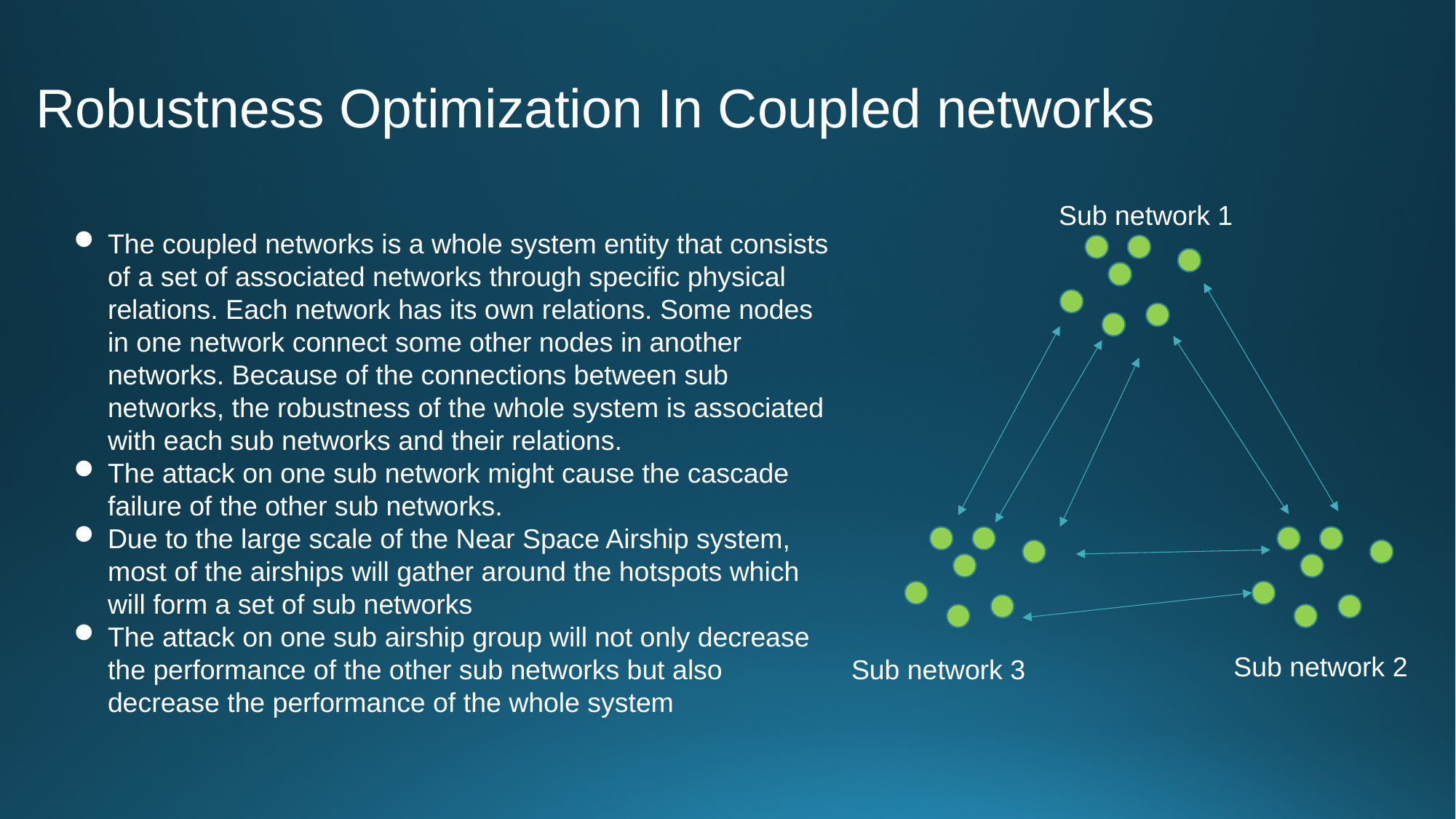

Robustness Optimization In Coupled networks
Sub network 1

Sub network 2
Sub network 3
The coupled networks is a whole system entity that consists of a set of associated networks through specific physical relations. Each network has its own relations. Some nodes in one network connect some other nodes in another networks. Because of the connections between sub networks, the robustness of the whole system is associated with each sub networks and their relations.
The attack on one sub network might cause the cascade failure of the other sub networks.
Due to the large scale of the Near Space Airship system, most of the airships will gather around the hotspots which will form a set of sub networks
The attack on one sub airship group will not only decrease the performance of the other sub networks but also decrease the performance of the whole system